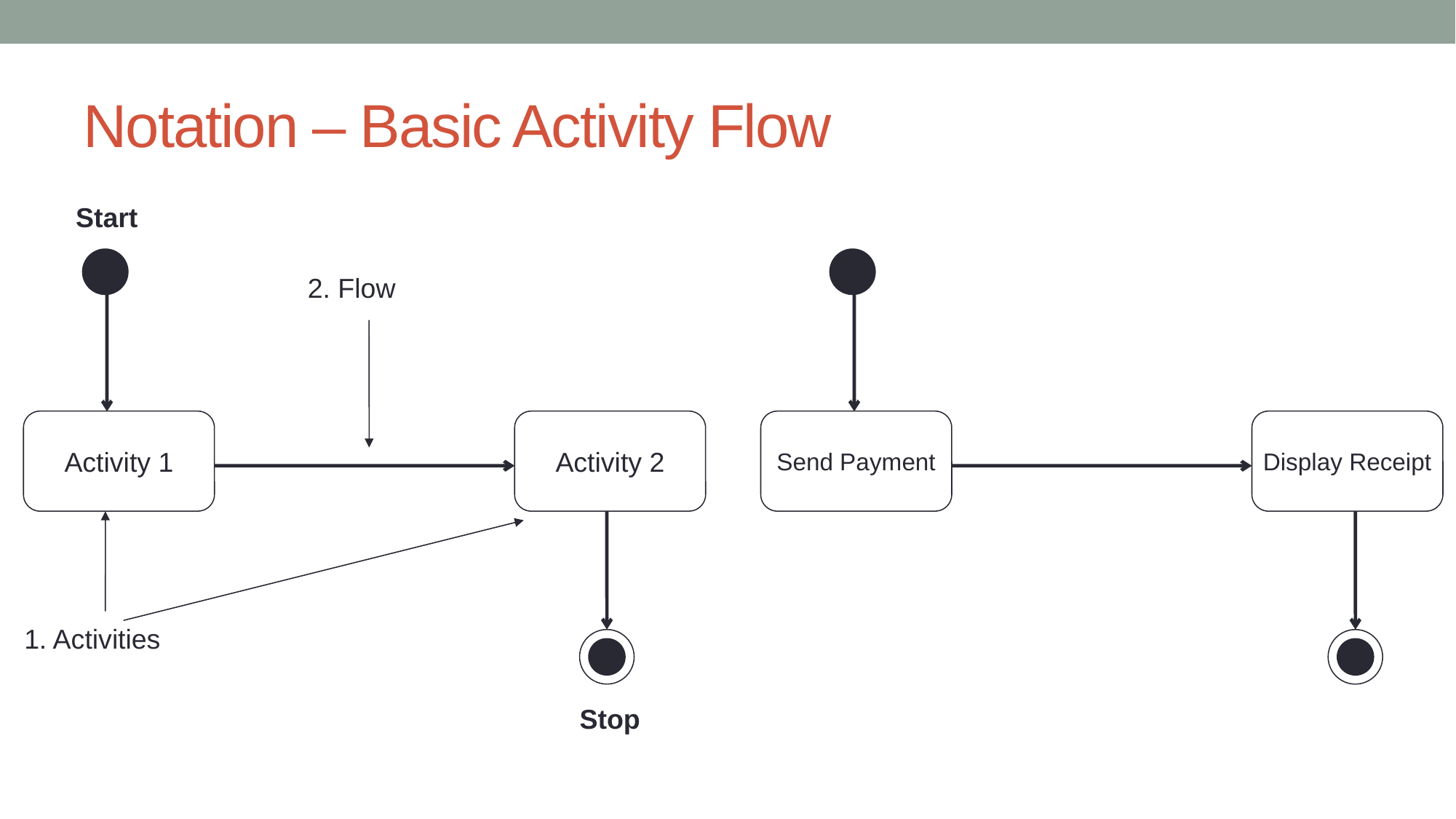

# Notation – Basic Activity Flow
Start

2. Flow

Activity 1
Activity 2

1. Activities

Stop

Send Payment
Display Receipt